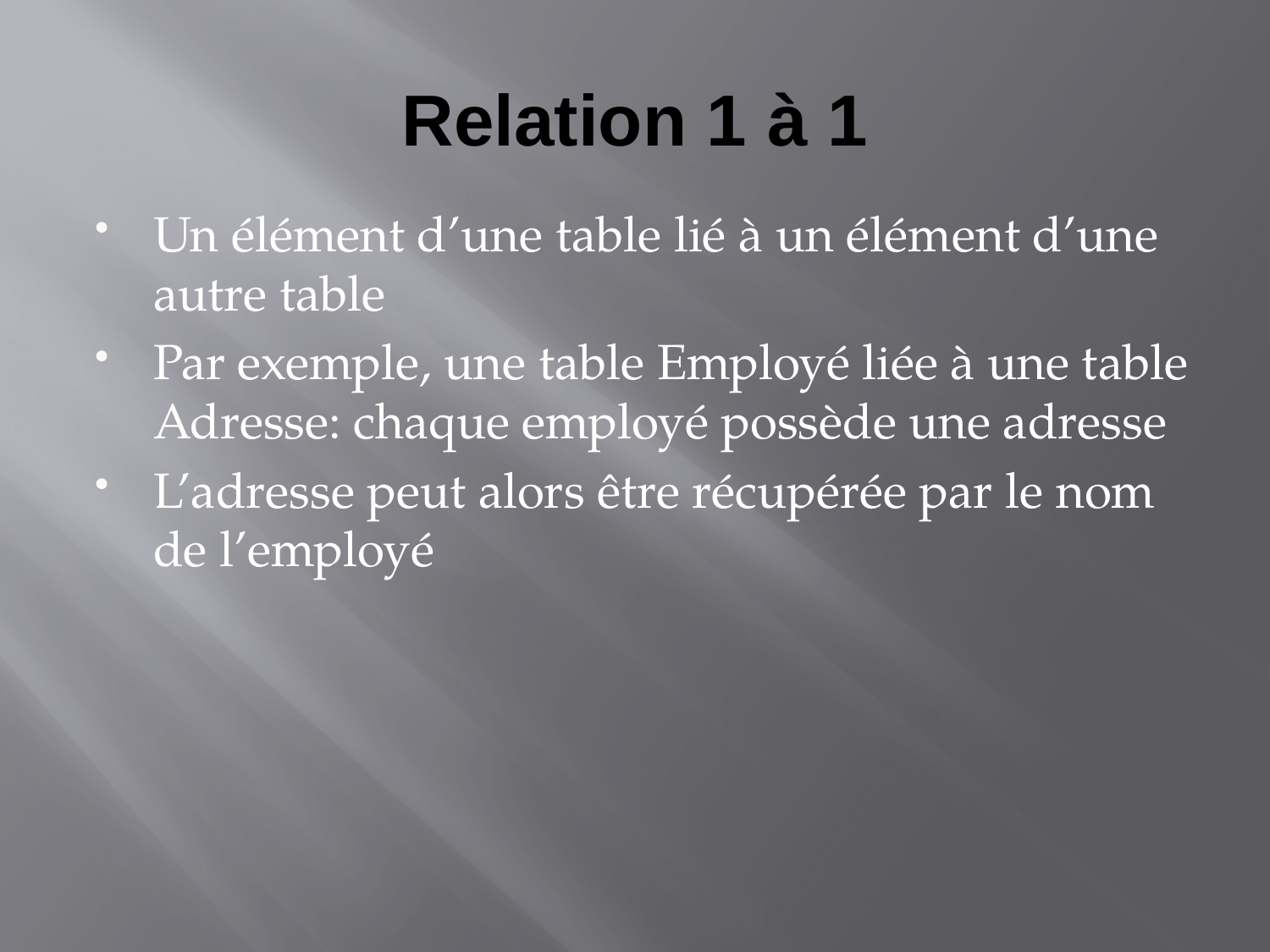

# Relation 1 à 1
Un élément d’une table lié à un élément d’une autre table
Par exemple, une table Employé liée à une table Adresse: chaque employé possède une adresse
L’adresse peut alors être récupérée par le nom de l’employé